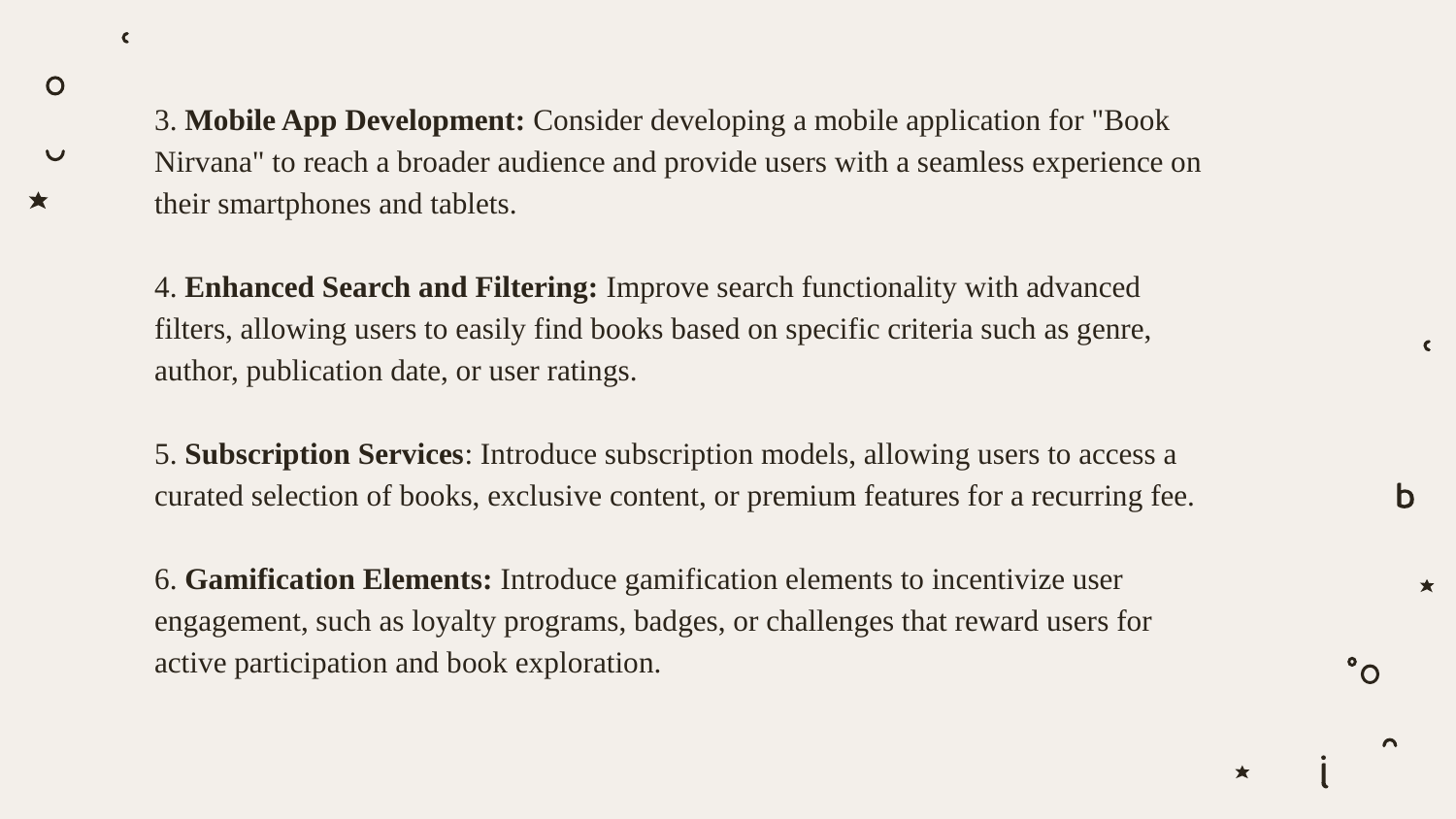

3. Mobile App Development: Consider developing a mobile application for "Book Nirvana" to reach a broader audience and provide users with a seamless experience on their smartphones and tablets.

4. Enhanced Search and Filtering: Improve search functionality with advanced filters, allowing users to easily find books based on specific criteria such as genre, author, publication date, or user ratings.

5. Subscription Services: Introduce subscription models, allowing users to access a curated selection of books, exclusive content, or premium features for a recurring fee.

6. Gamification Elements: Introduce gamification elements to incentivize user engagement, such as loyalty programs, badges, or challenges that reward users for active participation and book exploration.